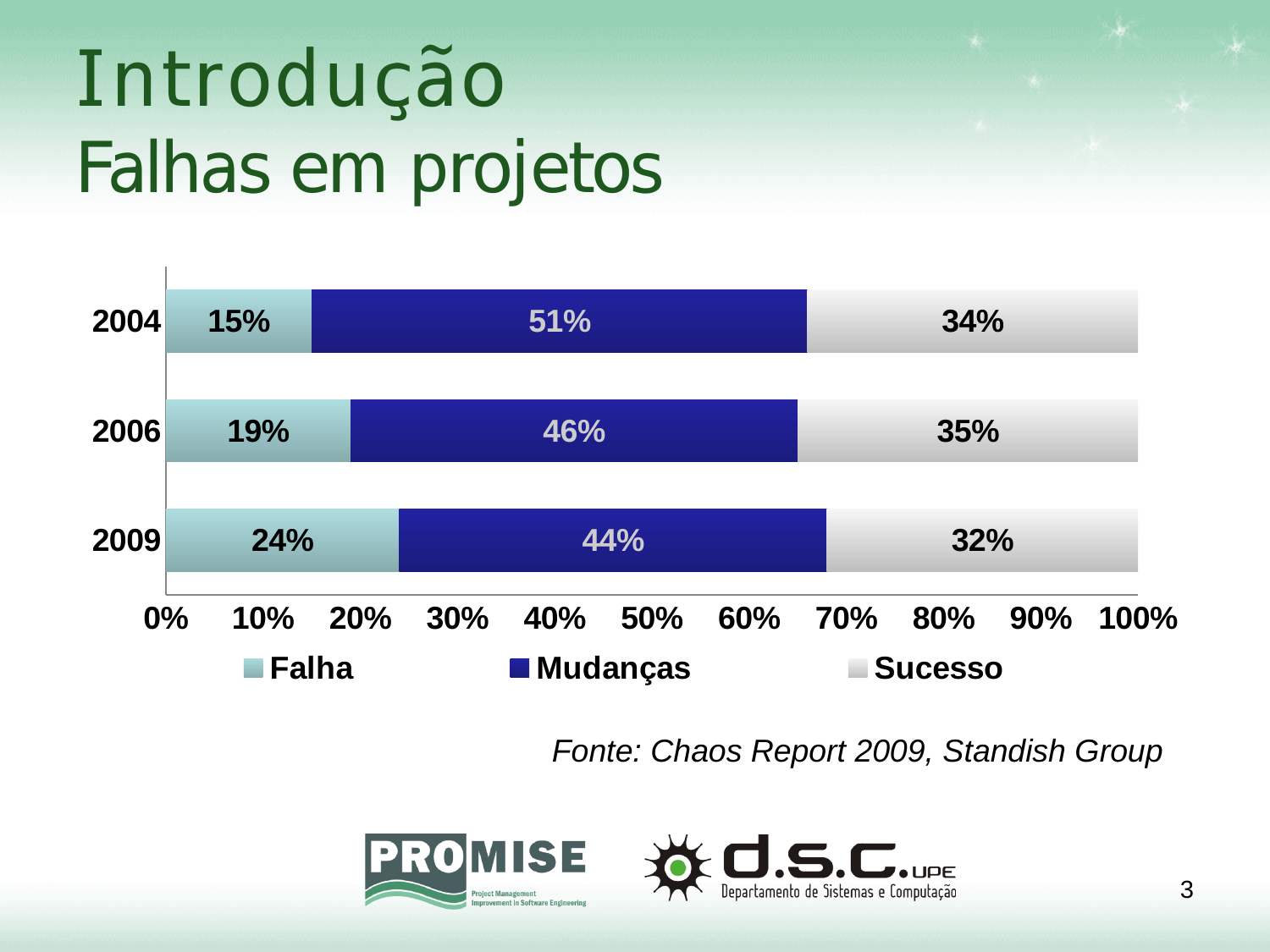

# Introdução Falhas em projetos

### Chart

| Category | Falha | Mudanças | Sucesso |
|---|---|---|---|
| 2009 | 0.2400000000000002 | 0.44000000000000006 | 0.32000000000000134 |
| 2006 | 0.19000000000000003 | 0.46 | 0.3500000000000003 |
| 2004 | 0.15000000000000024 | 0.51 | 0.3400000000000001 |
Fonte: Chaos Report 2009, Standish Group

3